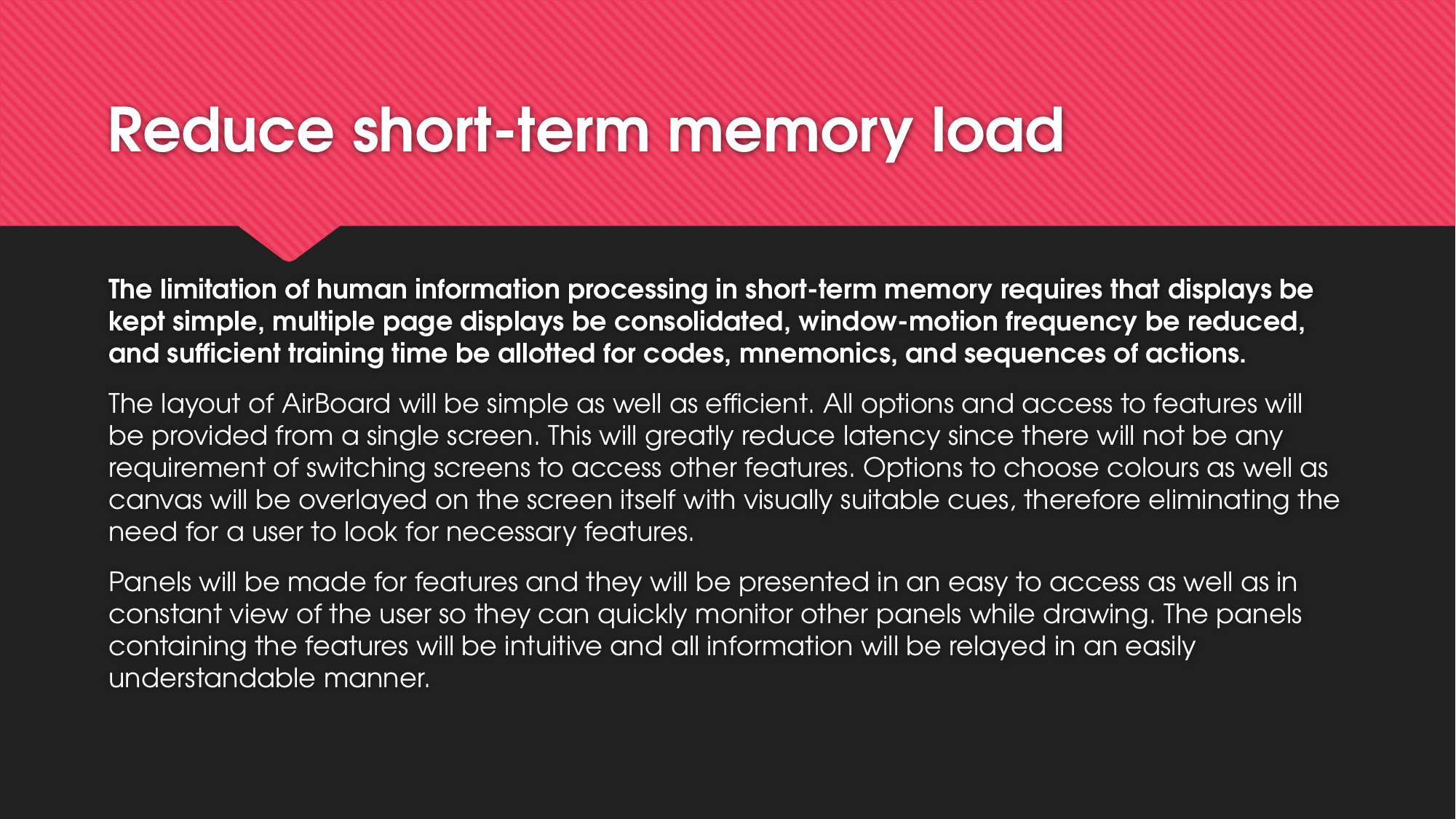

# Reduce short-term memory load
The limitation of human information processing in short-term memory requires that displays be kept simple, multiple page displays be consolidated, window-motion frequency be reduced, and sufficient training time be allotted for codes, mnemonics, and sequences of actions.
The layout of AirBoard will be simple as well as efficient. All options and access to features will be provided from a single screen. This will greatly reduce latency since there will not be any requirement of switching screens to access other features. Options to choose colours as well as canvas will be overlayed on the screen itself with visually suitable cues, therefore eliminating the need for a user to look for necessary features.
Panels will be made for features and they will be presented in an easy to access as well as in constant view of the user so they can quickly monitor other panels while drawing. The panels containing the features will be intuitive and all information will be relayed in an easily understandable manner.